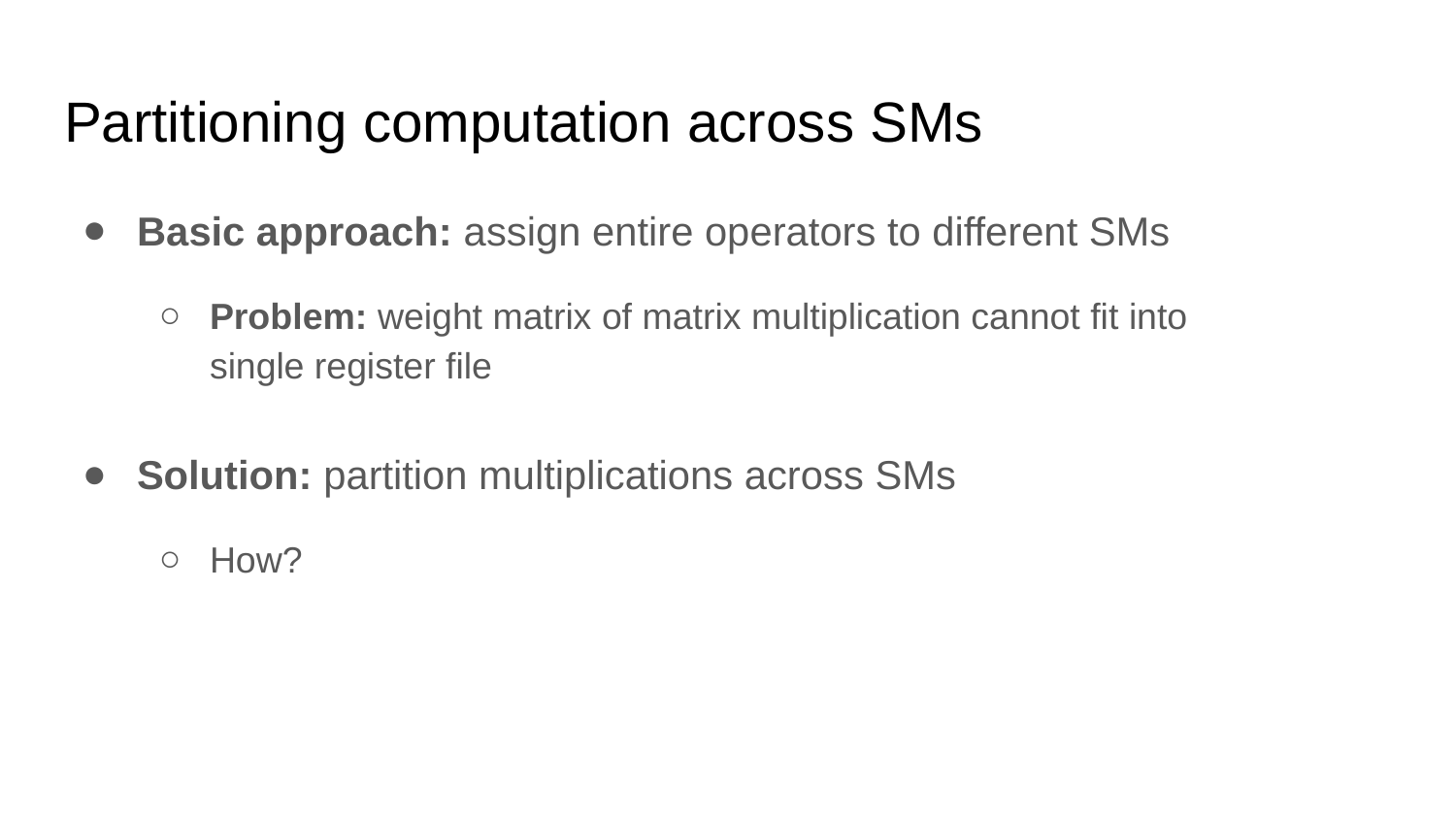

# Partitioning computation across SMs
Basic approach: assign entire operators to different SMs
Problem: weight matrix of matrix multiplication cannot fit into single register file

Solution: partition multiplications across SMs
How?